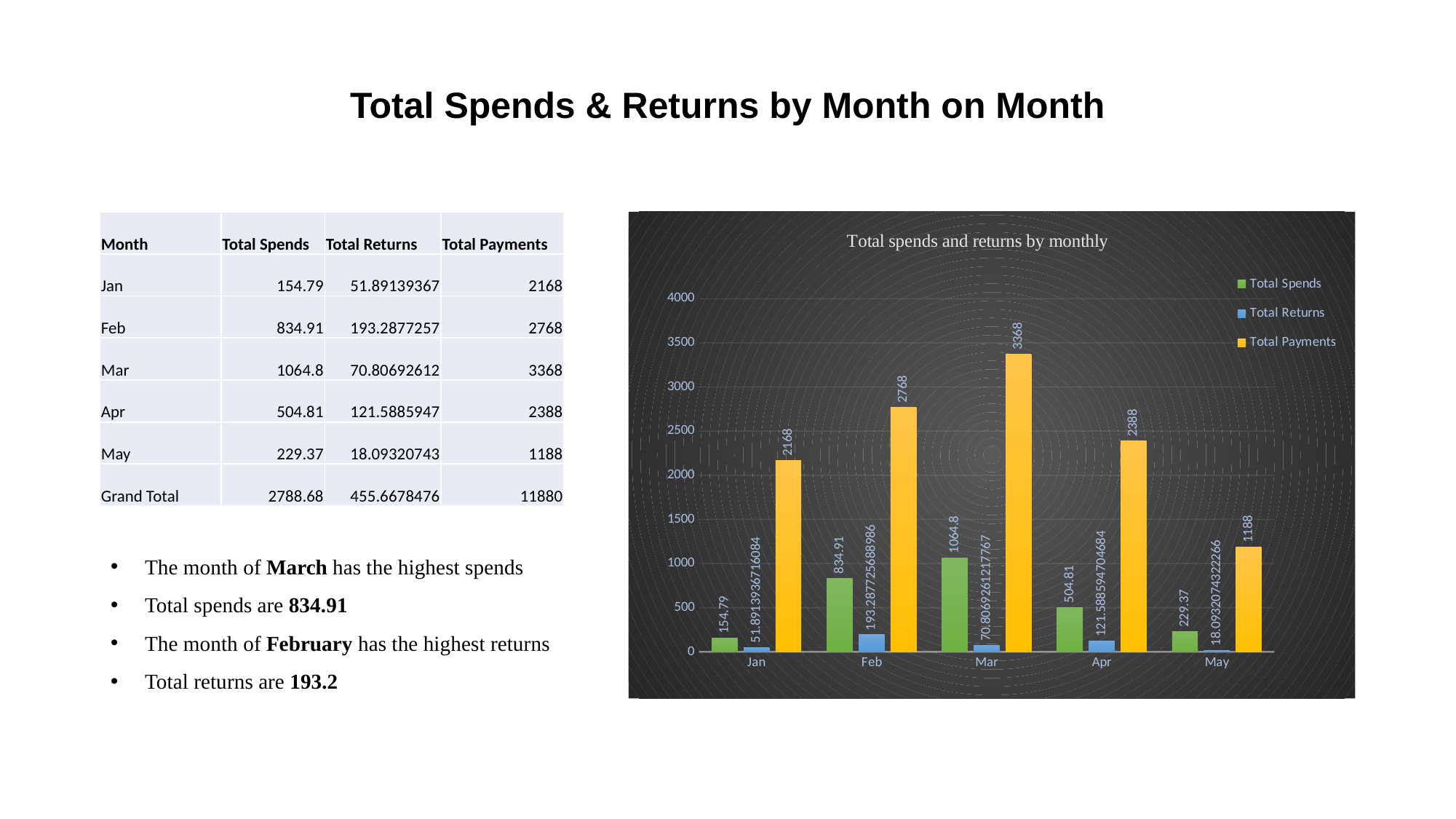

# Total Spends & Returns by Month on Month

### Chart

| Category | Total Spends | Total Returns | Total Payments |
|---|---|---|---|
| Jan | 154.79 | 51.8913936716084 | 2168.0 |
| Feb | 834.9100000000002 | 193.28772568898634 | 2768.0 |
| Mar | 1064.8 | 70.80692612177666 | 3368.0 |
| Apr | 504.81 | 121.58859470468431 | 2388.0 |
| May | 229.37 | 18.093207432226624 | 1188.0 |
| Month | Total Spends | Total Returns | Total Payments |
| --- | --- | --- | --- |
| Jan | 154.79 | 51.89139367 | 2168 |
| Feb | 834.91 | 193.2877257 | 2768 |
| Mar | 1064.8 | 70.80692612 | 3368 |
| Apr | 504.81 | 121.5885947 | 2388 |
| May | 229.37 | 18.09320743 | 1188 |
| Grand Total | 2788.68 | 455.6678476 | 11880 |
The month of March has the highest spends
Total spends are 834.91
The month of February has the highest returns
Total returns are 193.2